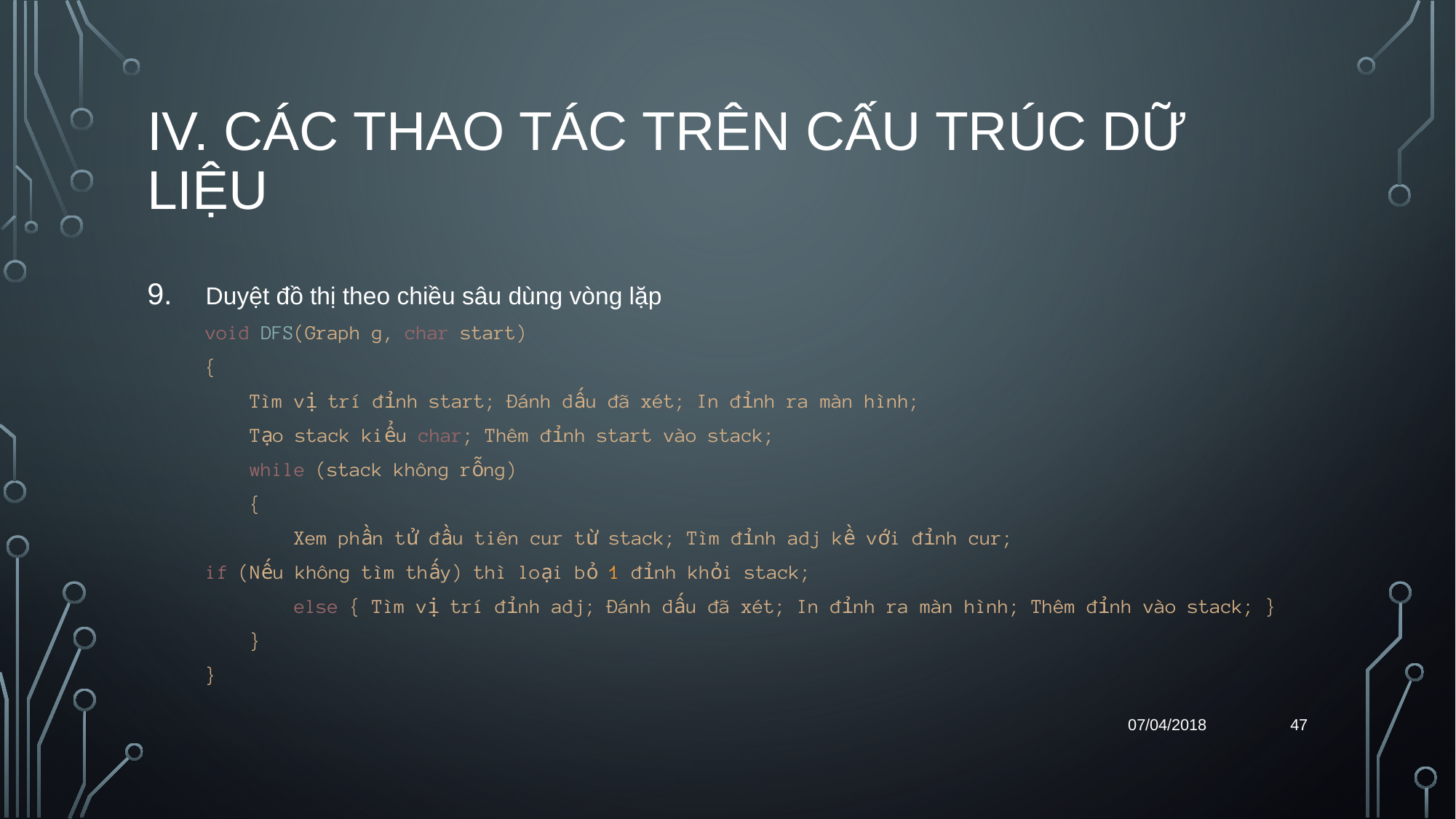

# iv. Các thao tác trên cấu trúc dữ liệu
Duyệt đồ thị theo chiều sâu dùng vòng lặp
void DFS(Graph g, char start)
{
    Tìm vị trí đỉnh start; Đánh dấu đã xét; In đỉnh ra màn hình;
    Tạo stack kiểu char; Thêm đỉnh start vào stack;
    while (stack không rỗng)
    {
        Xem phần tử đầu tiên cur từ stack; Tìm đỉnh adj kề với đỉnh cur;
	if (Nếu không tìm thấy) thì loại bỏ 1 đỉnh khỏi stack;
        else { Tìm vị trí đỉnh adj; Đánh dấu đã xét; In đỉnh ra màn hình; Thêm đỉnh vào stack; }
    }
}
47
07/04/2018